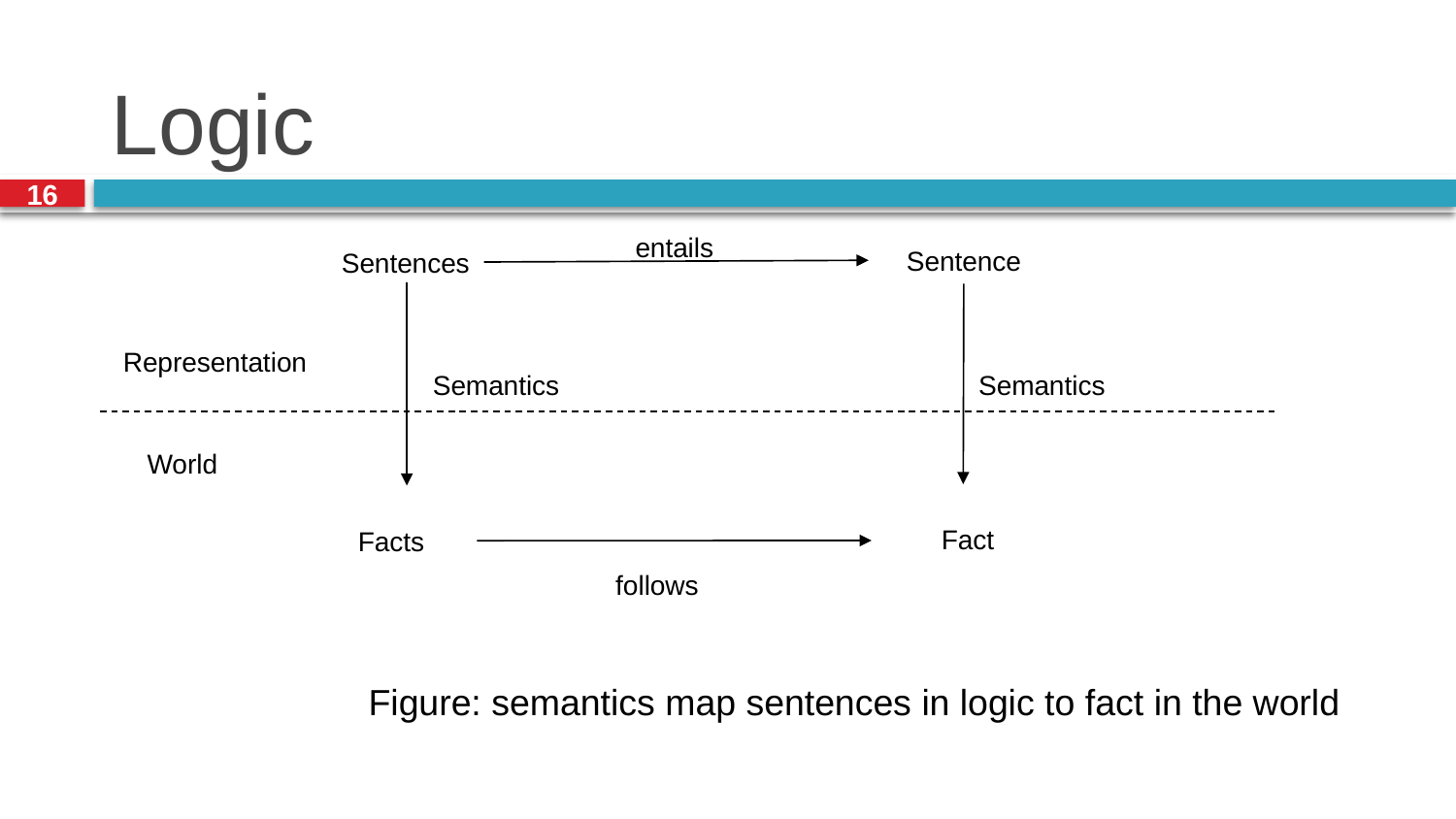

# Logic
16
entails
Sentence
Sentences
Representation
Semantics
Semantics
World
Fact
Facts
follows
Figure: semantics map sentences in logic to fact in the world